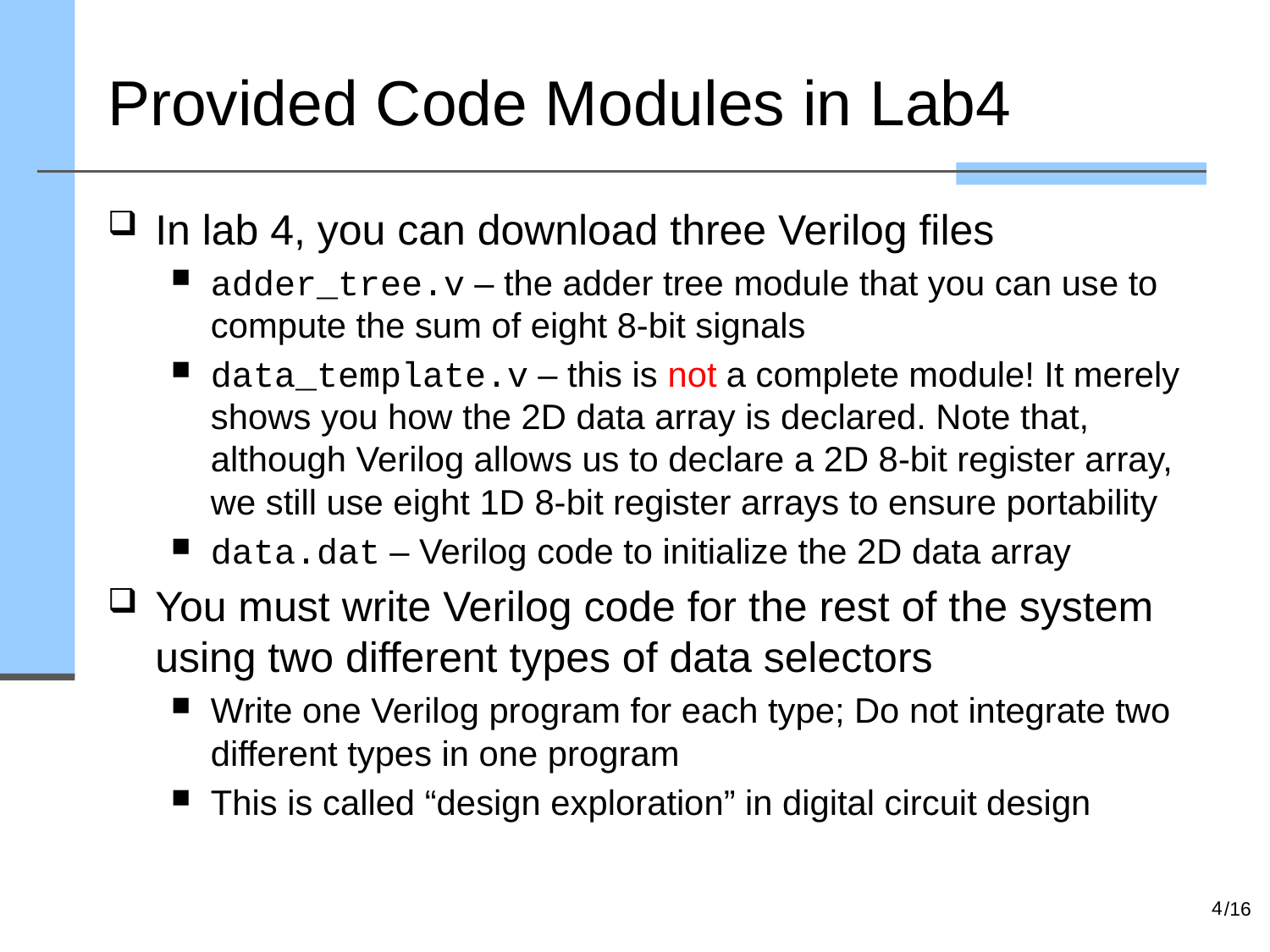

# Provided Code Modules in Lab4
In lab 4, you can download three Verilog files
adder_tree.v – the adder tree module that you can use to compute the sum of eight 8-bit signals
data_template.v – this is not a complete module! It merely shows you how the 2D data array is declared. Note that, although Verilog allows us to declare a 2D 8-bit register array, we still use eight 1D 8-bit register arrays to ensure portability
data.dat – Verilog code to initialize the 2D data array
You must write Verilog code for the rest of the system using two different types of data selectors
Write one Verilog program for each type; Do not integrate two different types in one program
This is called “design exploration” in digital circuit design
4